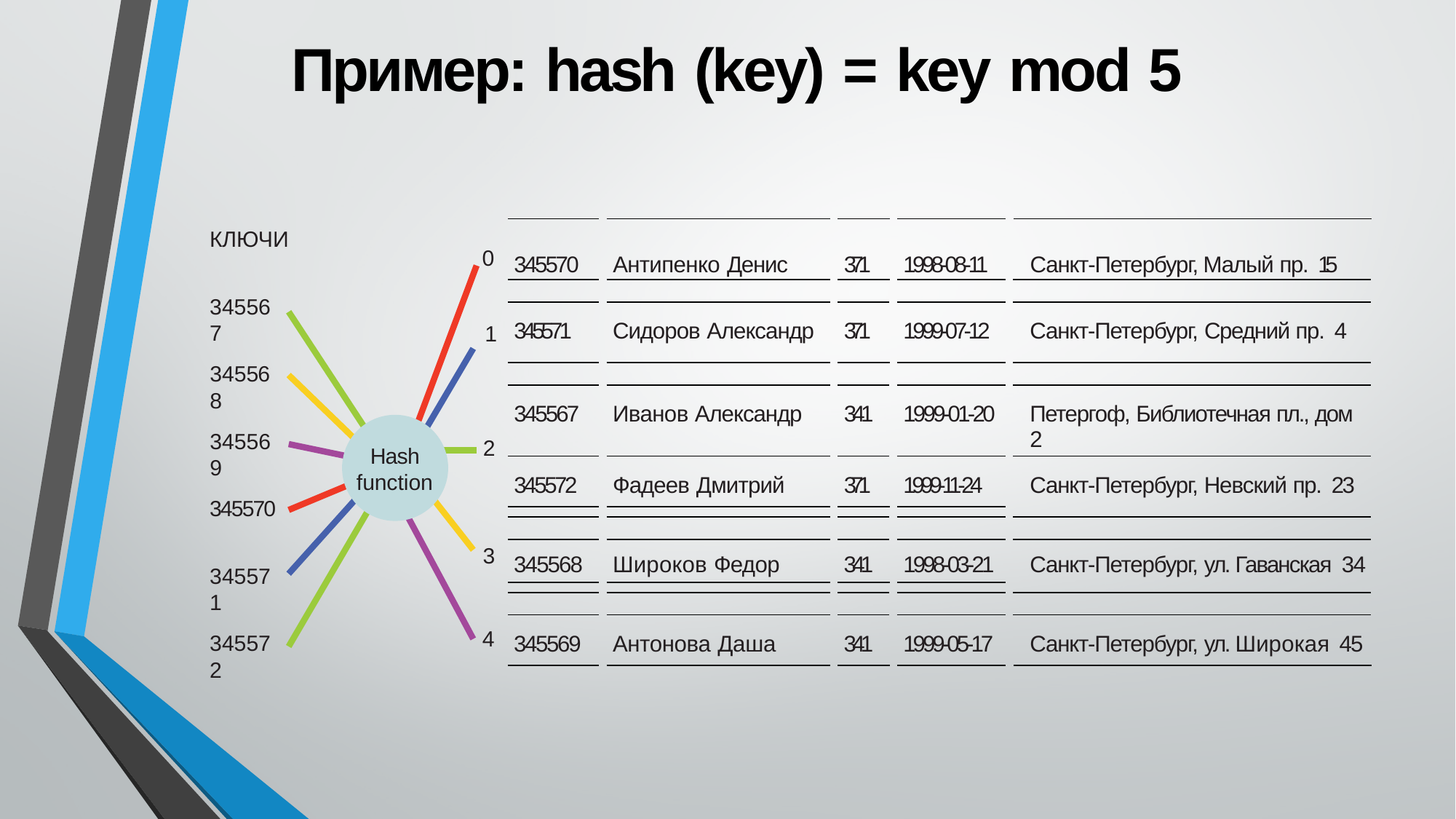

# Пример: hash (key) = key mod 5

КЛЮЧИ
| 345570 |  | Антипенко Денис |  | 371 |  | 1998-08-11 |  | Санкт-Петербург, Малый пр. 15 |
| --- | --- | --- | --- | --- | --- | --- | --- | --- |
|  |  |  |  |  |  |  |  |  |
| 345571 |  | Сидоров Александр |  | 371 |  | 1999-07-12 |  | Санкт-Петербург, Средний пр. 4 |
|  |  |  |  |  |  |  |  |  |
| 345567 |  | Иванов Александр |  | 341 |  | 1999-01-20 |  | Петергоф, Библиотечная пл., дом 2 |
| 345572 |  | Фадеев Дмитрий |  | 371 |  | 1999-11-24 |  | Санкт-Петербург, Невский пр. 23 |
|  |  |  |  |  |  |  |  |  |
| 345568 |  | Широков Федор |  | 341 |  | 1998-03-21 |  | Санкт-Петербург, ул. Гаванская 34 |
|  |  |  |  |  |  |  |  |  |
| 345569 |  | Антонова Даша |  | 341 |  | 1999-05-17 |  | Санкт-Петербург, ул. Широкая 45 |
0

345567

1

345568

345569
2
Hash  function

345570

3
345571

4
345572